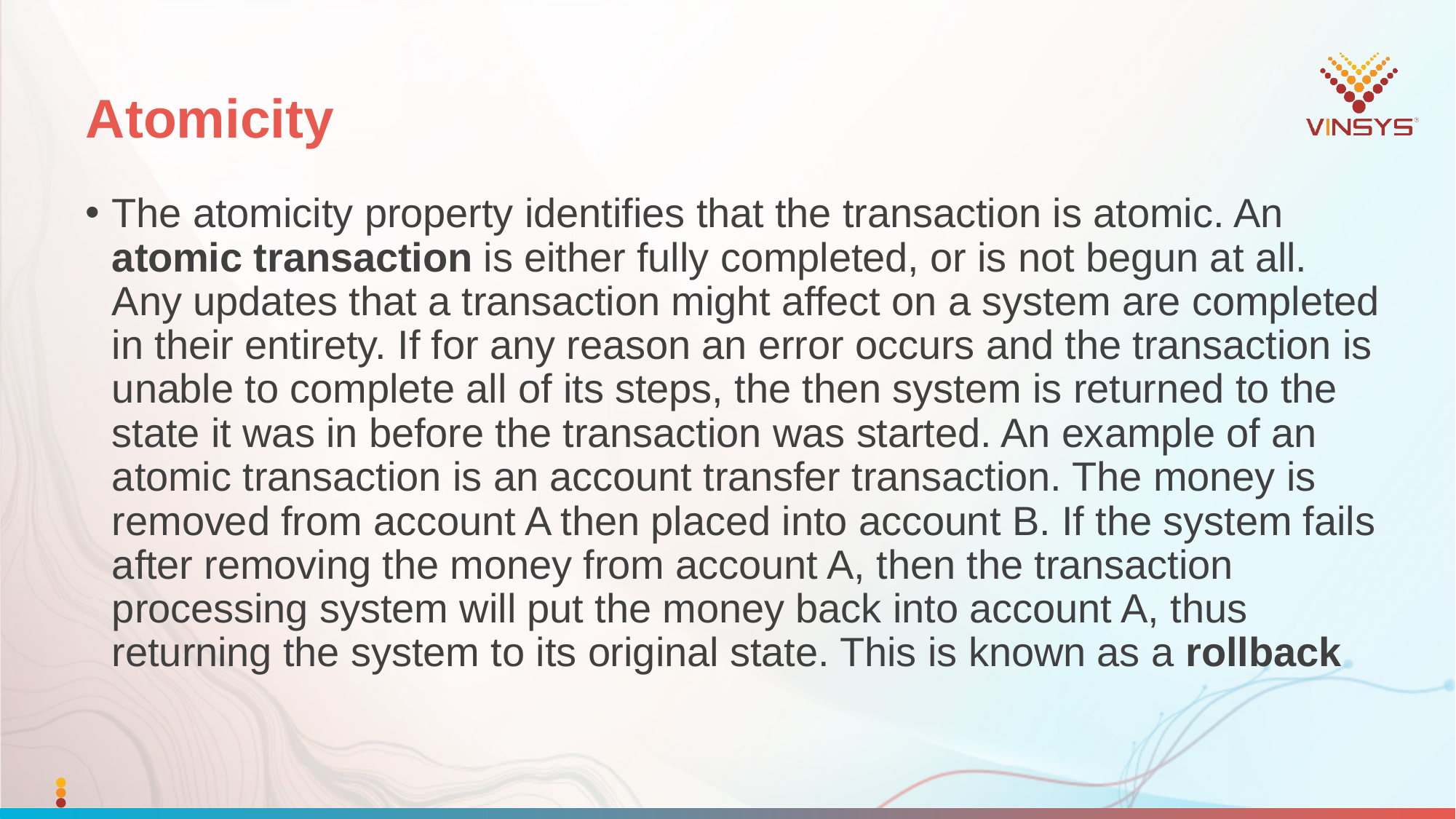

# Atomicity
The atomicity property identifies that the transaction is atomic. An atomic transaction is either fully completed, or is not begun at all. Any updates that a transaction might affect on a system are completed in their entirety. If for any reason an error occurs and the transaction is unable to complete all of its steps, the then system is returned to the state it was in before the transaction was started. An example of an atomic transaction is an account transfer transaction. The money is removed from account A then placed into account B. If the system fails after removing the money from account A, then the transaction processing system will put the money back into account A, thus returning the system to its original state. This is known as a rollback